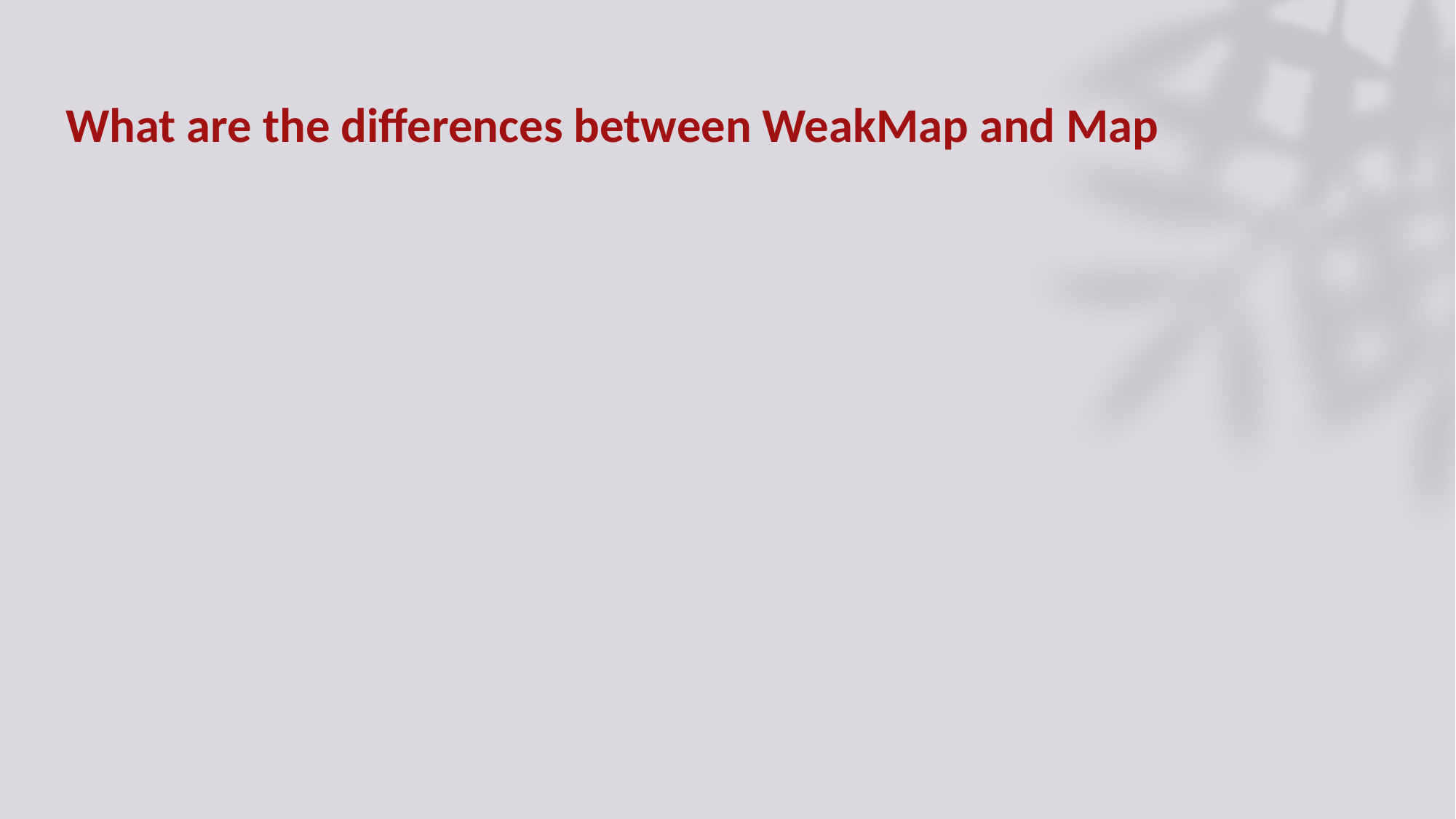

# What are the differences between WeakMap and Map